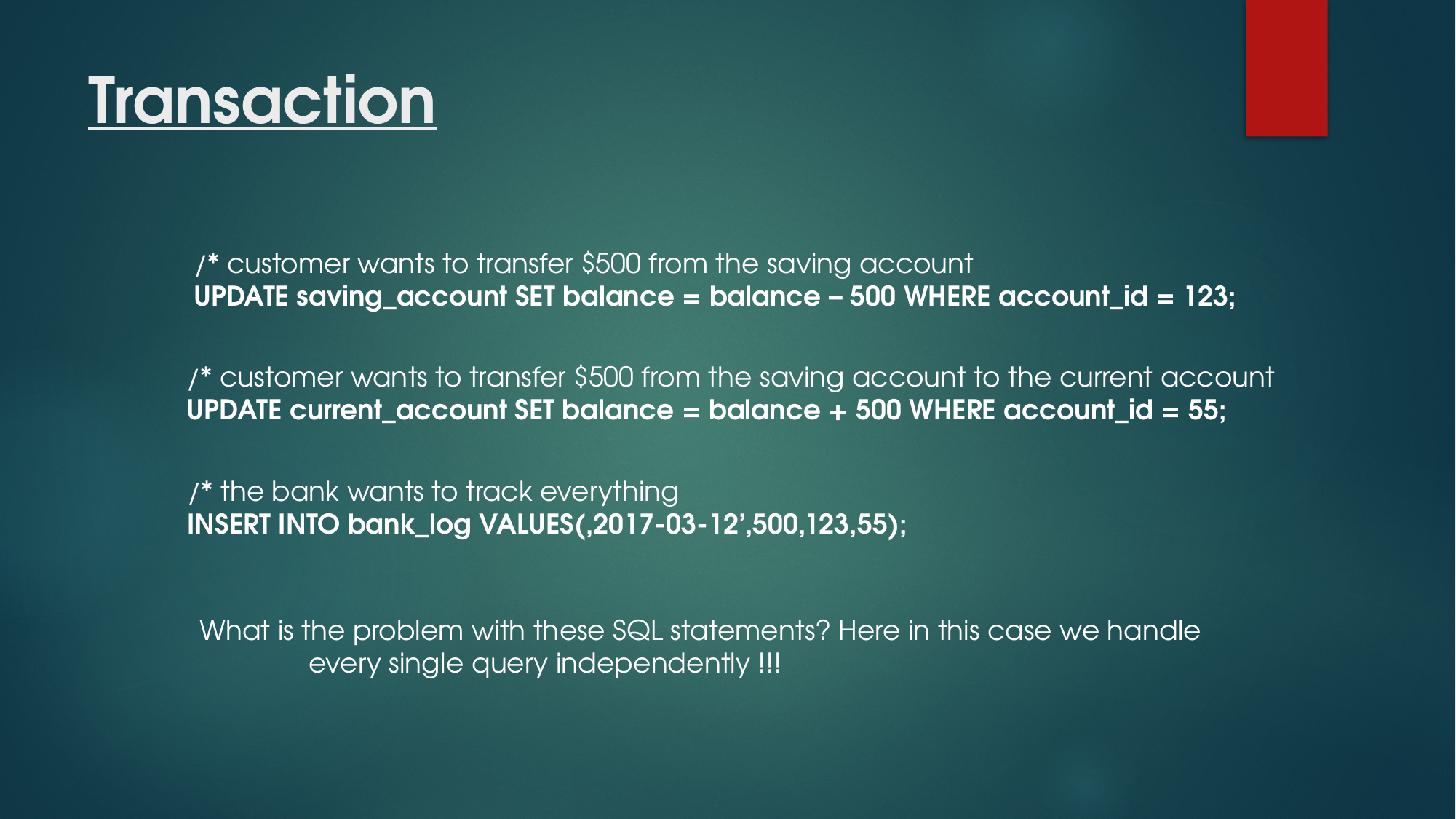

# Transaction
/* customer wants to transfer $500 from the saving account
UPDATE saving_account SET balance = balance – 500 WHERE account_id = 123;
/* customer wants to transfer $500 from the saving account to the current account
UPDATE current_account SET balance = balance + 500 WHERE account_id = 55;
/* the bank wants to track everything
INSERT INTO bank_log VALUES(‚2017-03-12’,500,123,55);
What is the problem with these SQL statements? Here in this case we handle
	every single query independently !!!